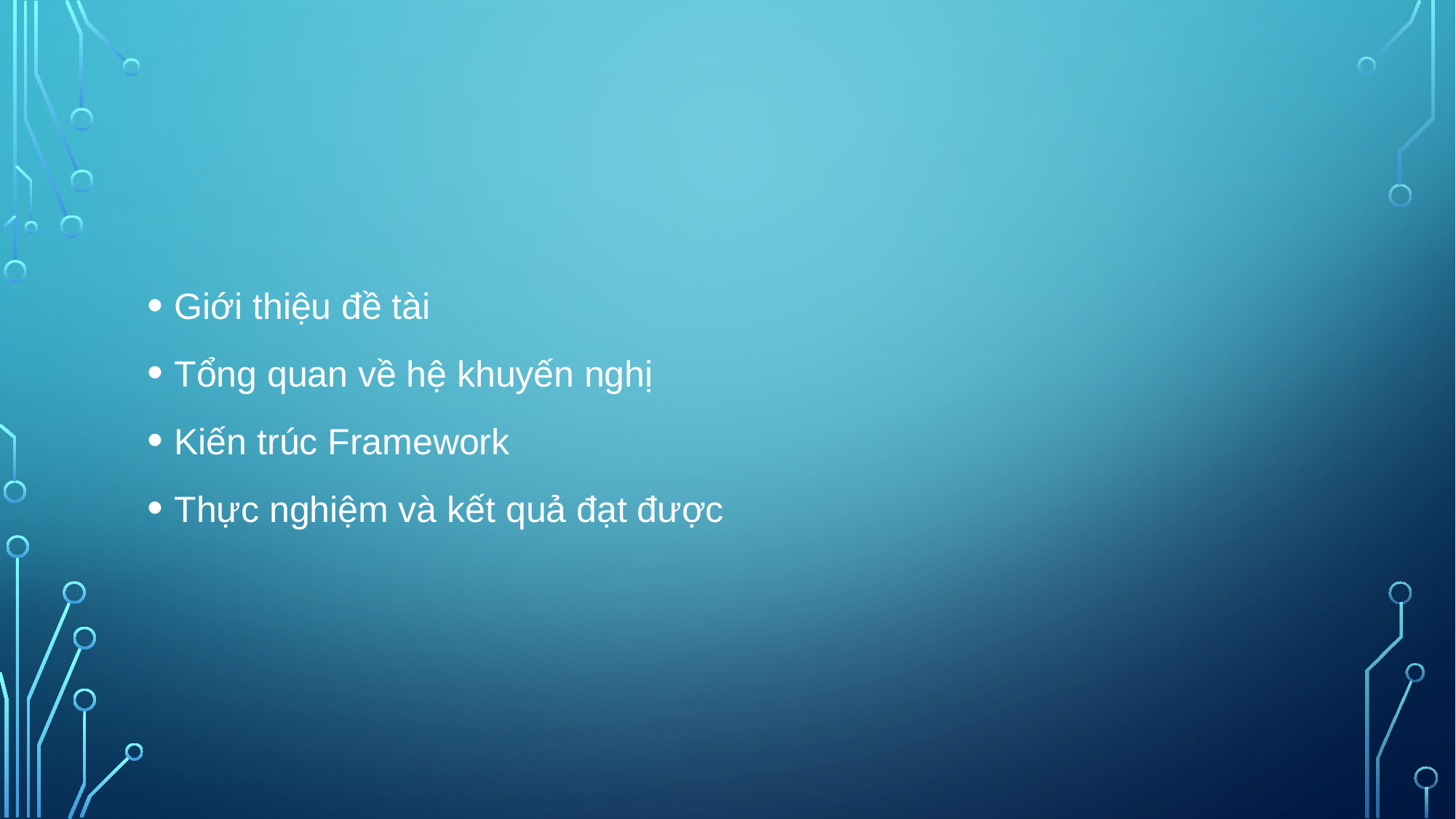

#
Giới thiệu đề tài
Tổng quan về hệ khuyến nghị
Kiến trúc Framework
Thực nghiệm và kết quả đạt được